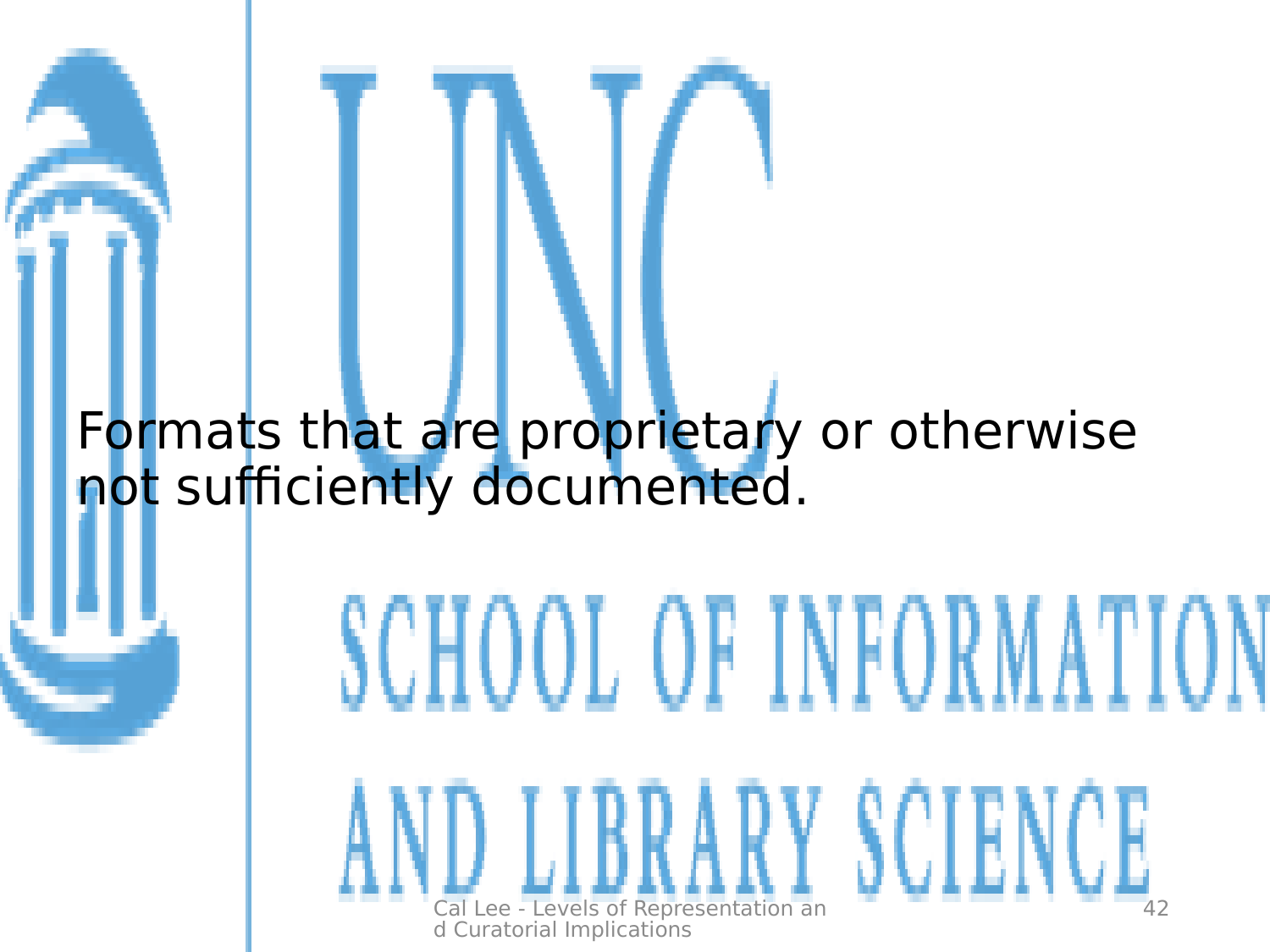

# Formats that are proprietary or otherwise not sufficiently documented.
Cal Lee - Levels of Representation and Curatorial Implications
42